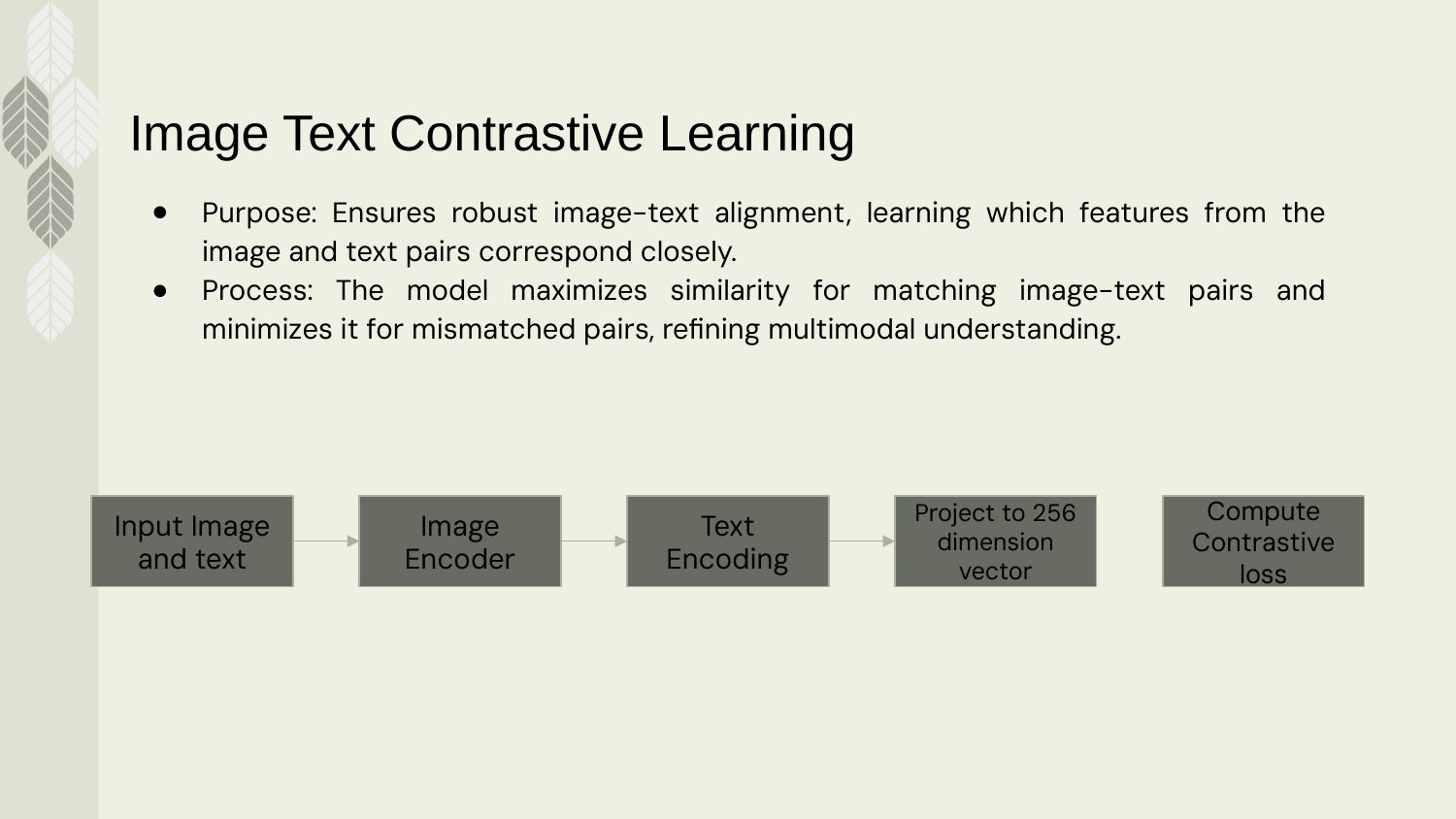

# Image Text Contrastive Learning

Purpose: Ensures robust image-text alignment, learning which features from the image and text pairs correspond closely.
Process: The model maximizes similarity for matching image-text pairs and minimizes it for mismatched pairs, refining multimodal understanding.

Input Image and text
Image Encoder
Text Encoding
Project to 256 dimension vector
Compute Contrastive loss